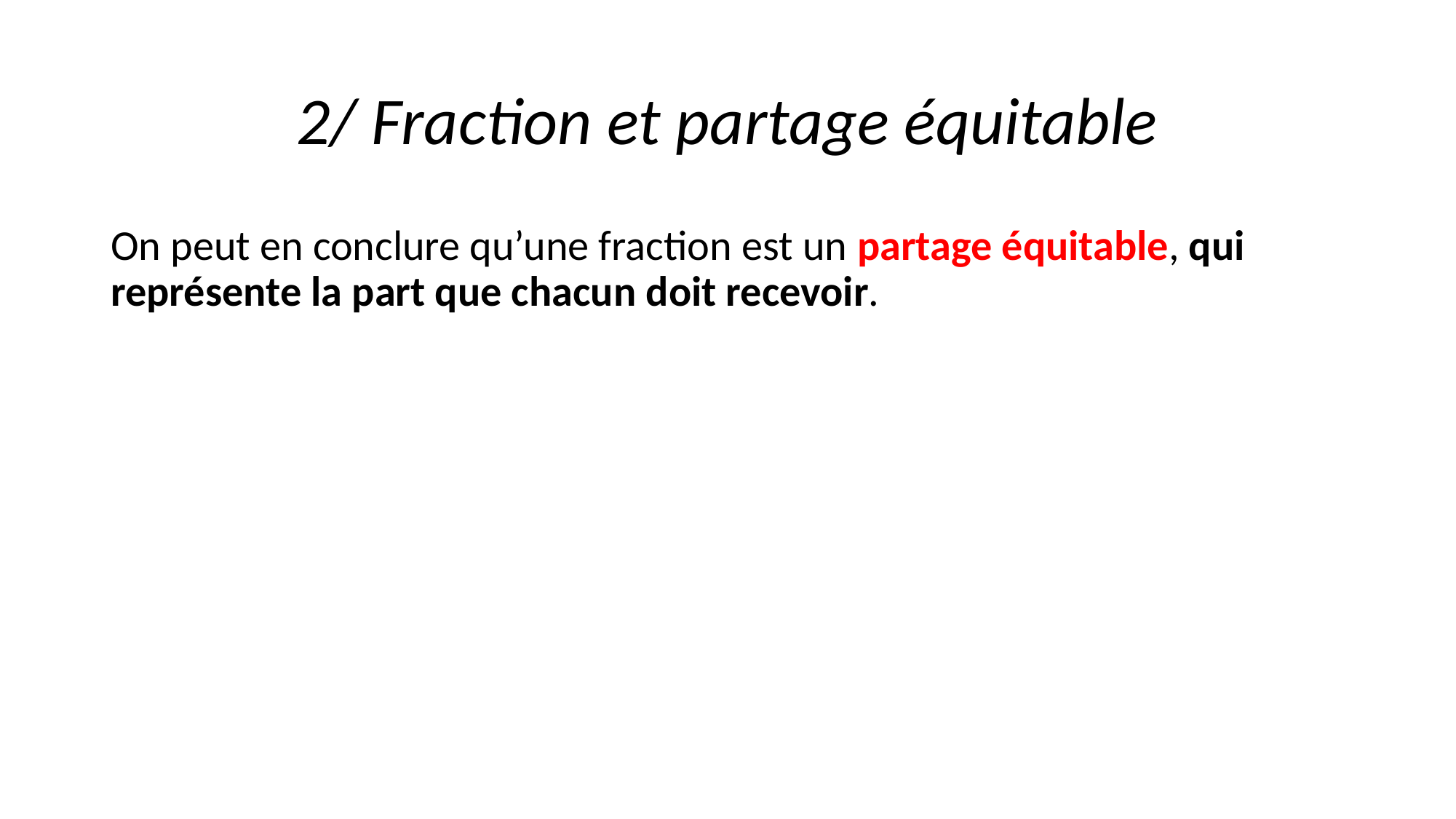

# 2/ Fraction et partage équitable
On peut en conclure qu’une fraction est un partage équitable, qui représente la part que chacun doit recevoir.